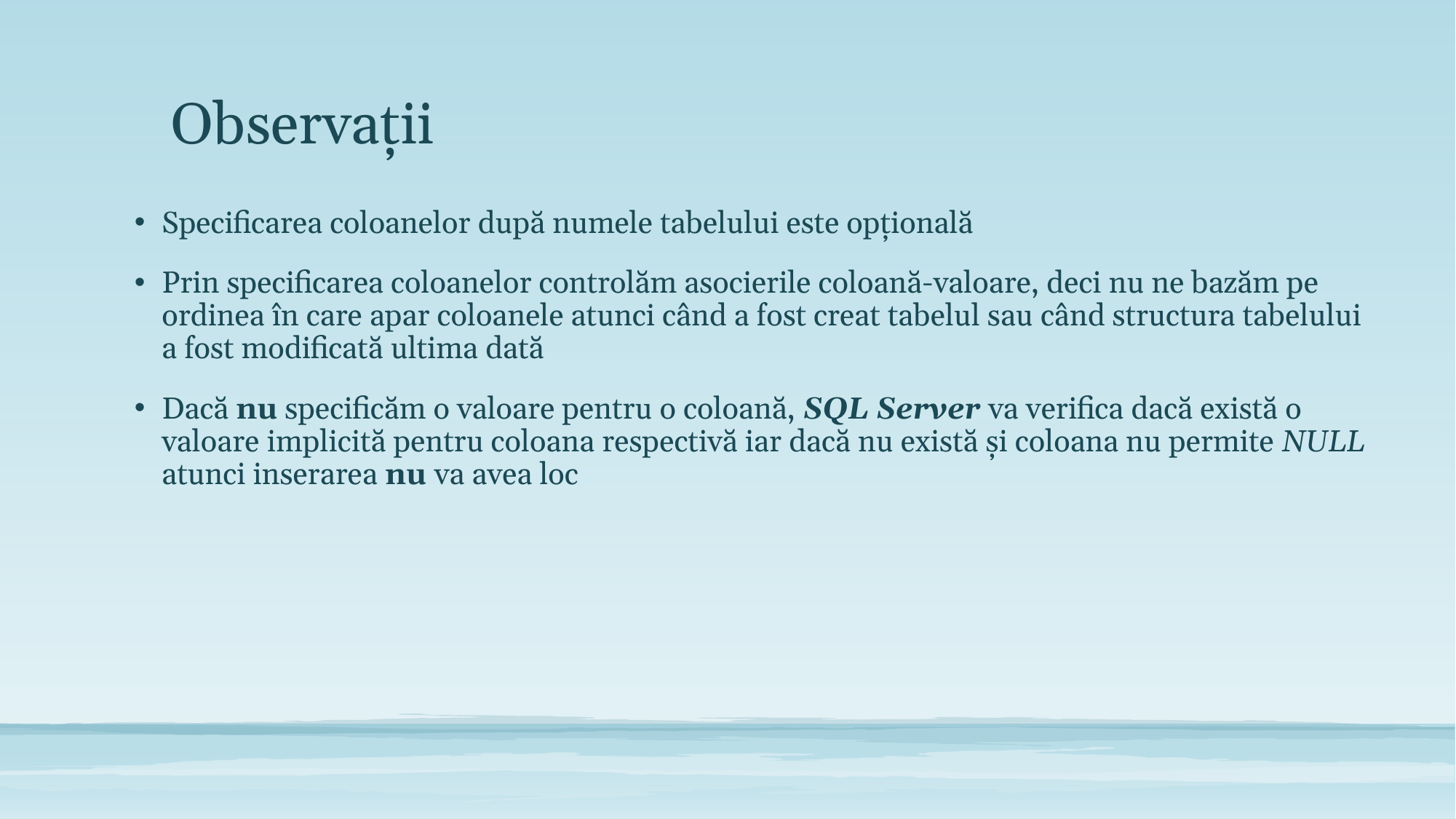

# Observații
Specificarea coloanelor după numele tabelului este opțională
Prin specificarea coloanelor controlăm asocierile coloană-valoare, deci nu ne bazăm pe ordinea în care apar coloanele atunci când a fost creat tabelul sau când structura tabelului a fost modificată ultima dată
Dacă nu specificăm o valoare pentru o coloană, SQL Server va verifica dacă există o valoare implicită pentru coloana respectivă iar dacă nu există și coloana nu permite NULL atunci inserarea nu va avea loc